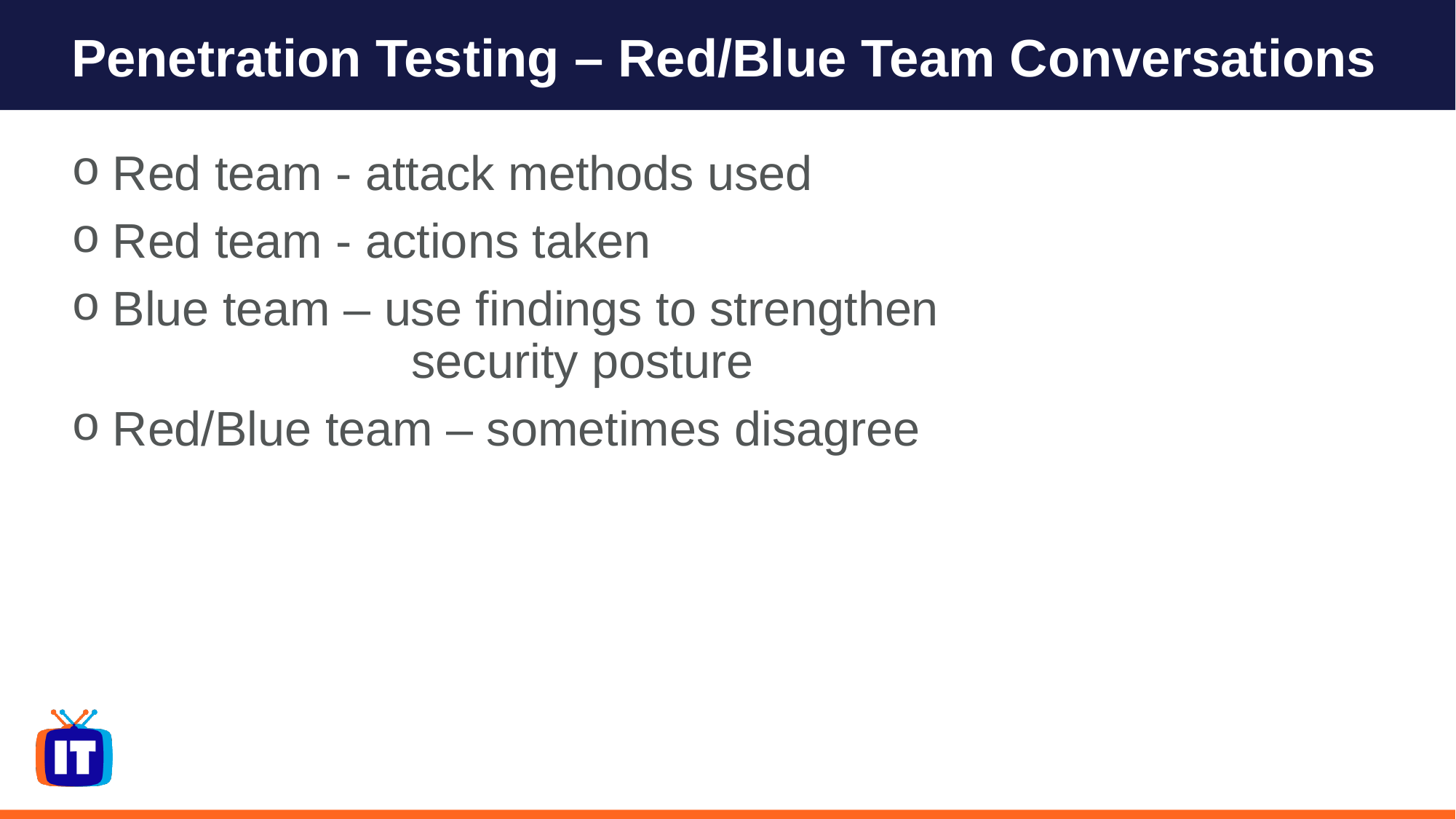

# Penetration Testing – Red/Blue Team Conversations
Red team - attack methods used
Red team - actions taken
Blue team – use findings to strengthen
		      security posture
Red/Blue team – sometimes disagree